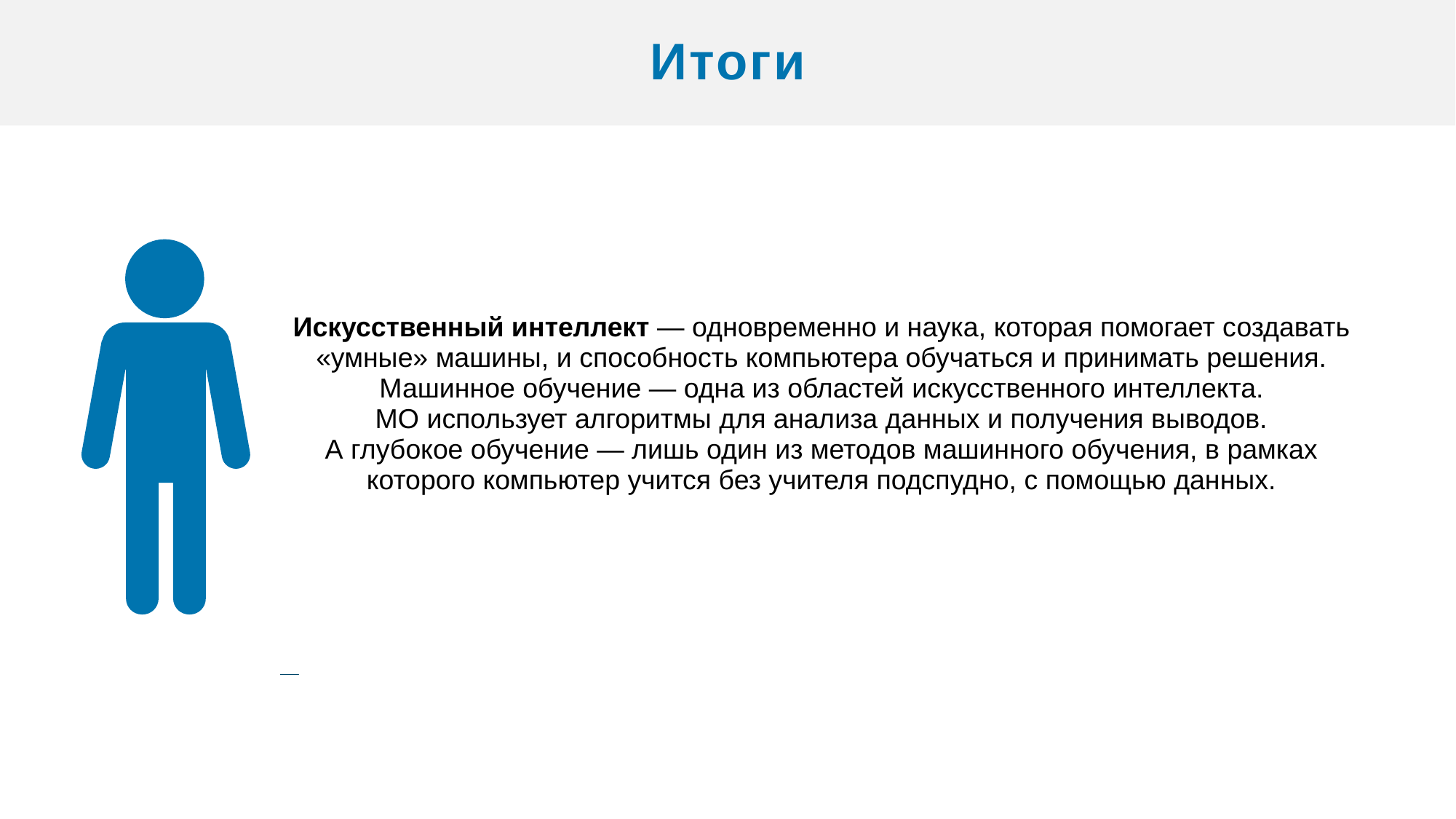

#
Итоги
| Порядок выполнения действий |
| --- |
| Искусственный интеллект — одновременно и наука, которая помогает создавать «умные» машины, и способность компьютера обучаться и принимать решения. Машинное обучение — одна из областей искусственного интеллекта. МО использует алгоритмы для анализа данных и получения выводов. А глубокое обучение — лишь один из методов машинного обучения, в рамках которого компьютер учится без учителя подспудно, с помощью данных. |